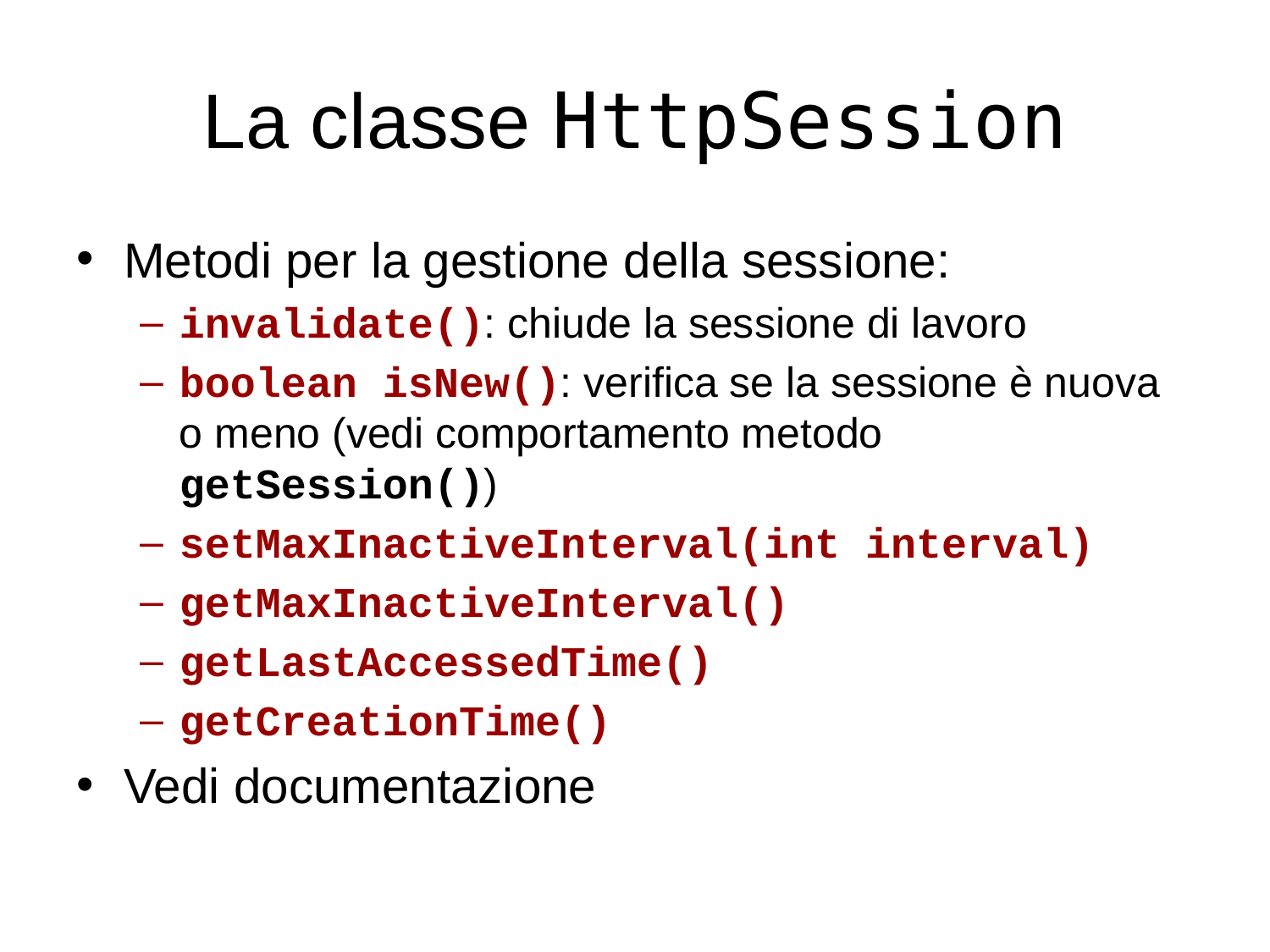

# La classe HttpSession
Metodi per la gestione della sessione:
invalidate(): chiude la sessione di lavoro
boolean isNew(): verifica se la sessione è nuova o meno (vedi comportamento metodo getSession())
setMaxInactiveInterval(int interval)
getMaxInactiveInterval()
getLastAccessedTime()
getCreationTime()
Vedi documentazione